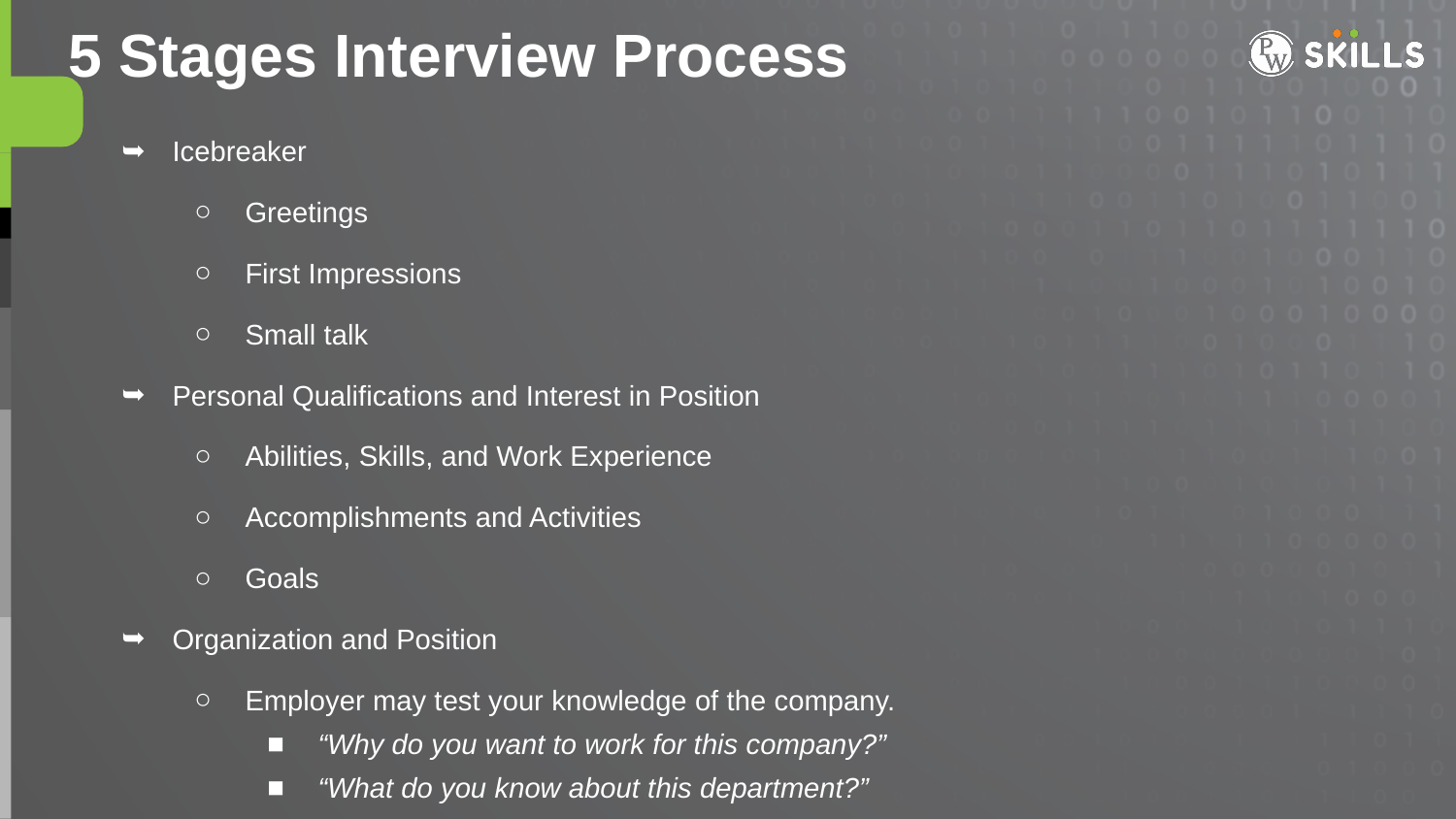

5 Stages Interview Process
Icebreaker
Greetings
First Impressions
Small talk
Personal Qualifications and Interest in Position
Abilities, Skills, and Work Experience
Accomplishments and Activities
Goals
Organization and Position
Employer may test your knowledge of the company.
“Why do you want to work for this company?”
“What do you know about this department?”